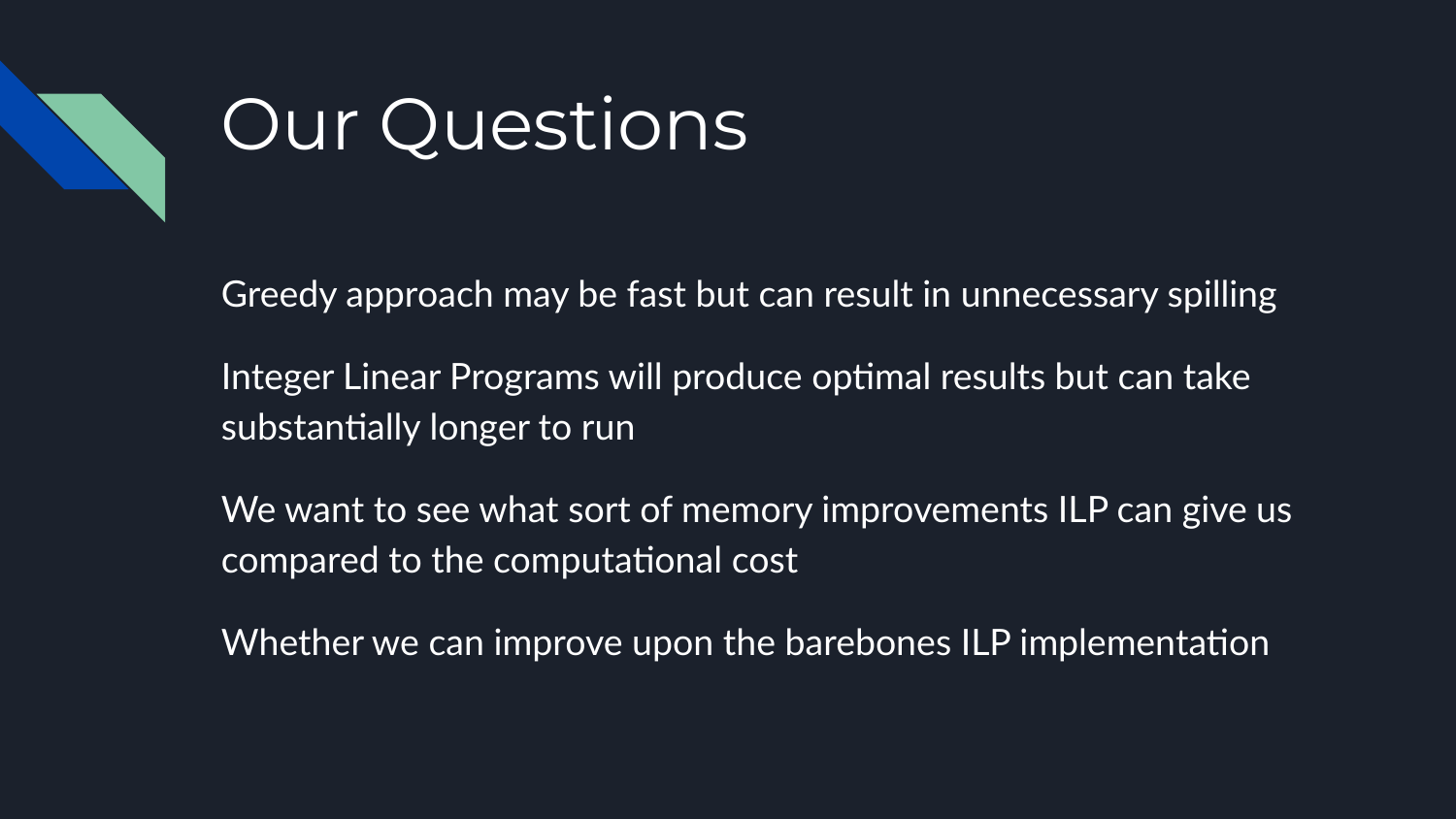

# Our Questions
Greedy approach may be fast but can result in unnecessary spilling
Integer Linear Programs will produce optimal results but can take substantially longer to run
We want to see what sort of memory improvements ILP can give us compared to the computational cost
Whether we can improve upon the barebones ILP implementation